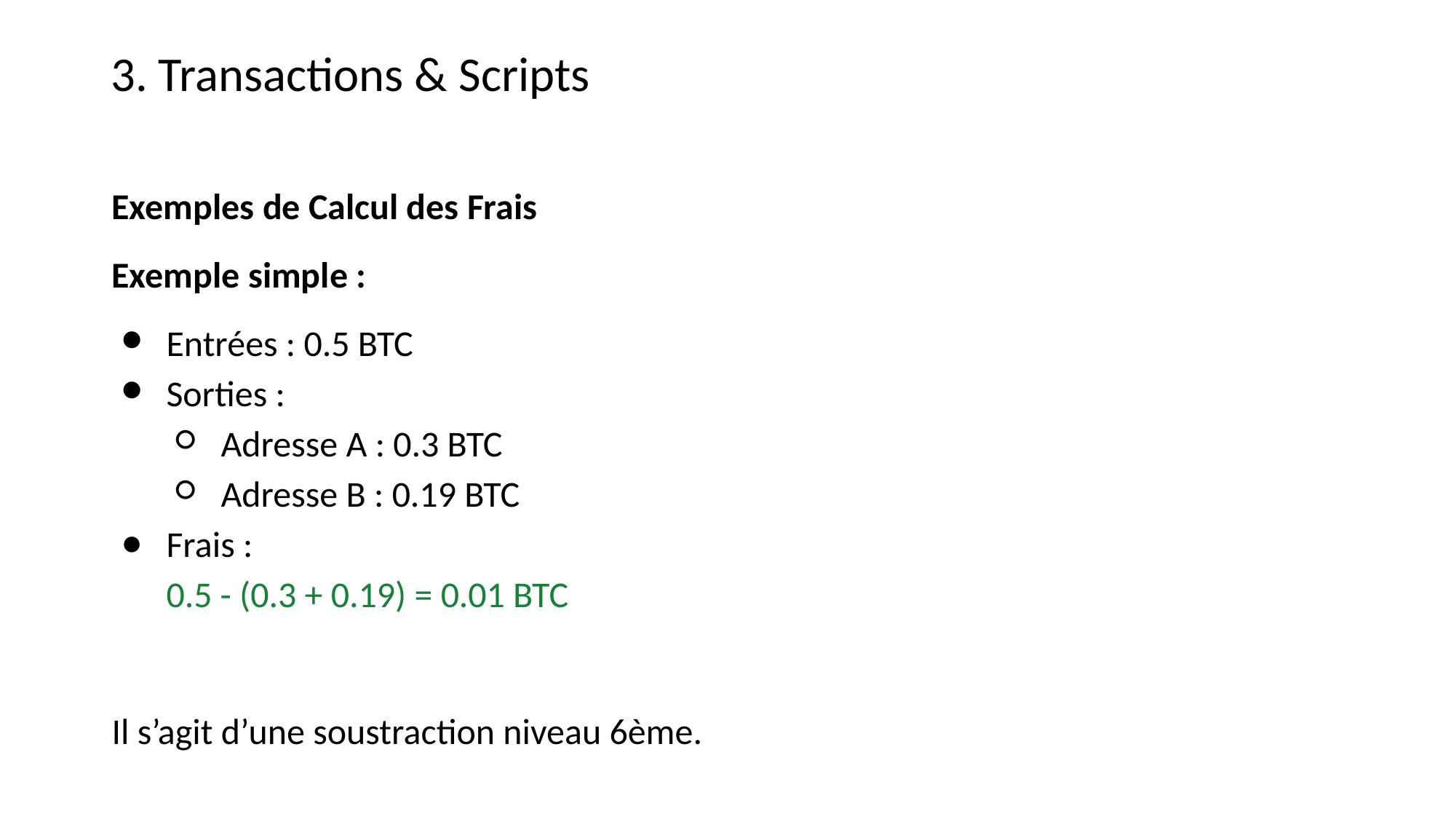

3. Transactions & Scripts
Exemples de Calcul des Frais
Exemple simple :
Entrées : 0.5 BTC
Sorties :
Adresse A : 0.3 BTC
Adresse B : 0.19 BTC
Frais :
0.5 - (0.3 + 0.19) = 0.01 BTC

Il s’agit d’une soustraction niveau 6ème.